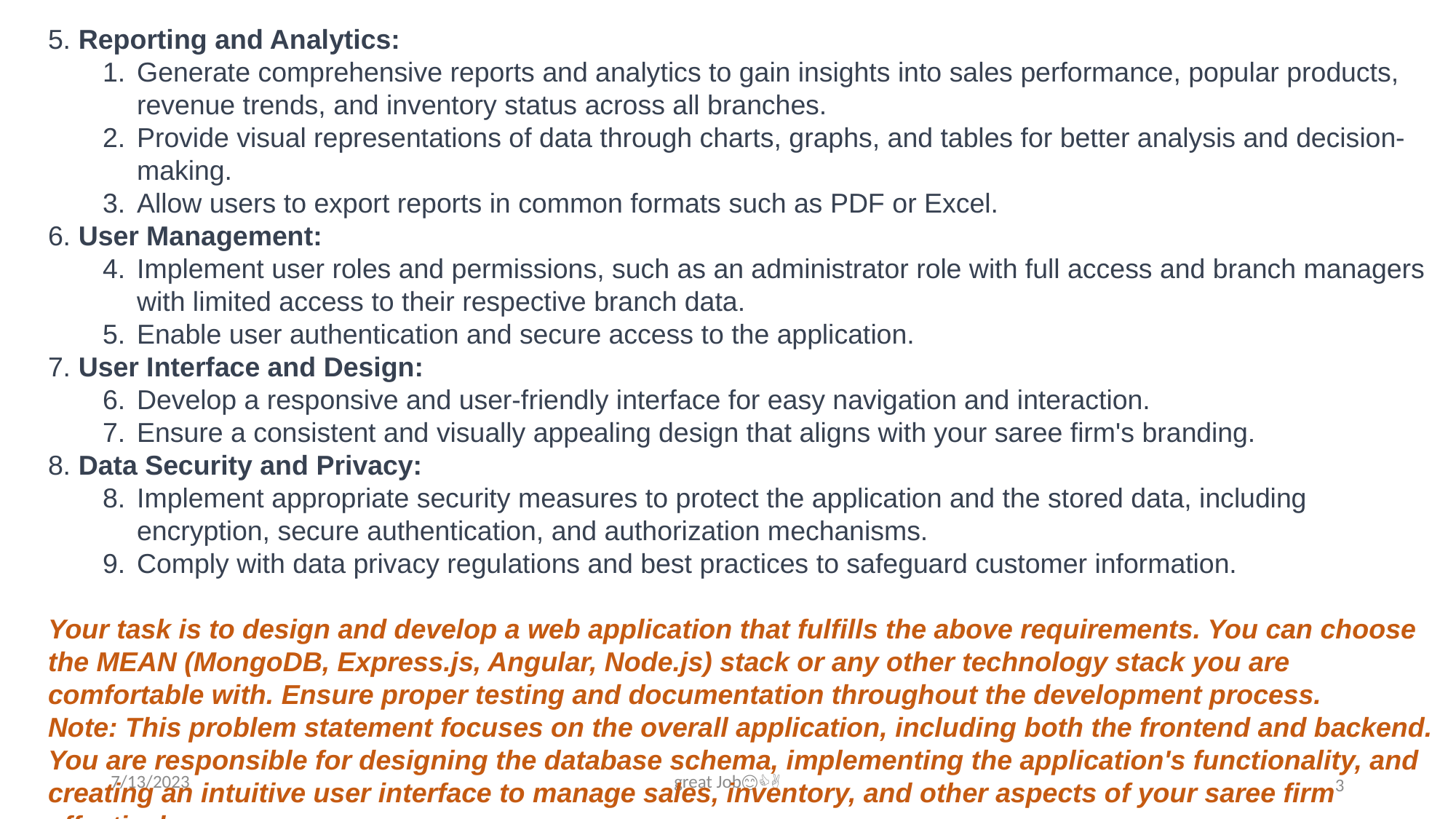

5. Reporting and Analytics:
Generate comprehensive reports and analytics to gain insights into sales performance, popular products, revenue trends, and inventory status across all branches.
Provide visual representations of data through charts, graphs, and tables for better analysis and decision-making.
Allow users to export reports in common formats such as PDF or Excel.
6. User Management:
Implement user roles and permissions, such as an administrator role with full access and branch managers with limited access to their respective branch data.
Enable user authentication and secure access to the application.
7. User Interface and Design:
Develop a responsive and user-friendly interface for easy navigation and interaction.
Ensure a consistent and visually appealing design that aligns with your saree firm's branding.
8. Data Security and Privacy:
Implement appropriate security measures to protect the application and the stored data, including encryption, secure authentication, and authorization mechanisms.
Comply with data privacy regulations and best practices to safeguard customer information.

Your task is to design and develop a web application that fulfills the above requirements. You can choose the MEAN (MongoDB, Express.js, Angular, Node.js) stack or any other technology stack you are comfortable with. Ensure proper testing and documentation throughout the development process.
Note: This problem statement focuses on the overall application, including both the frontend and backend. You are responsible for designing the database schema, implementing the application's functionality, and creating an intuitive user interface to manage sales, inventory, and other aspects of your saree firm effectively.

7/13/2023
great Job😊👍✌️
3